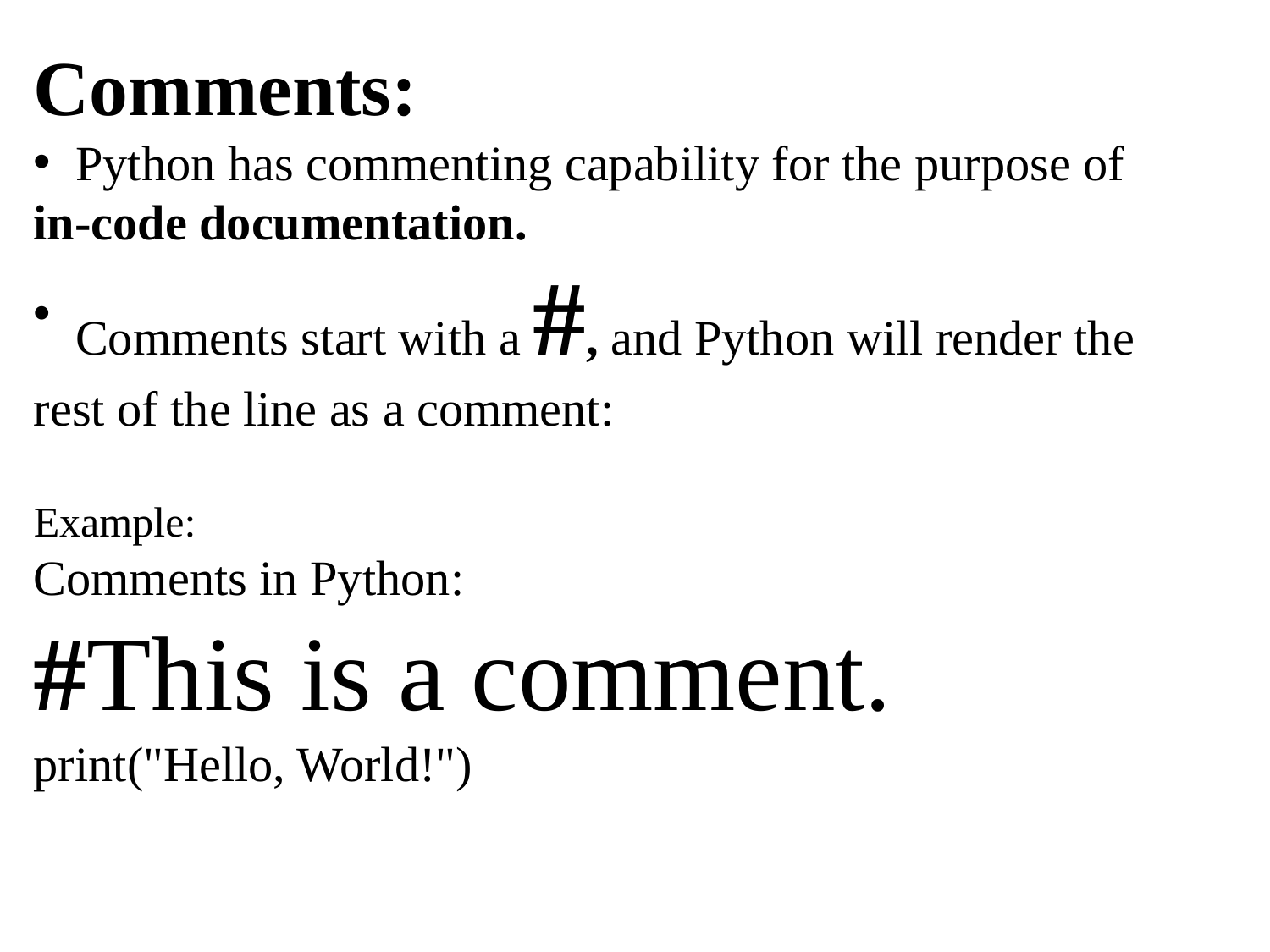

Comments:
  Python has commenting capability for the purpose of  in-code documentation.
  Comments start with a #, and Python will render the rest of the line as a comment:

Example:
Comments in Python:
#This is a comment.
print("Hello, World!")